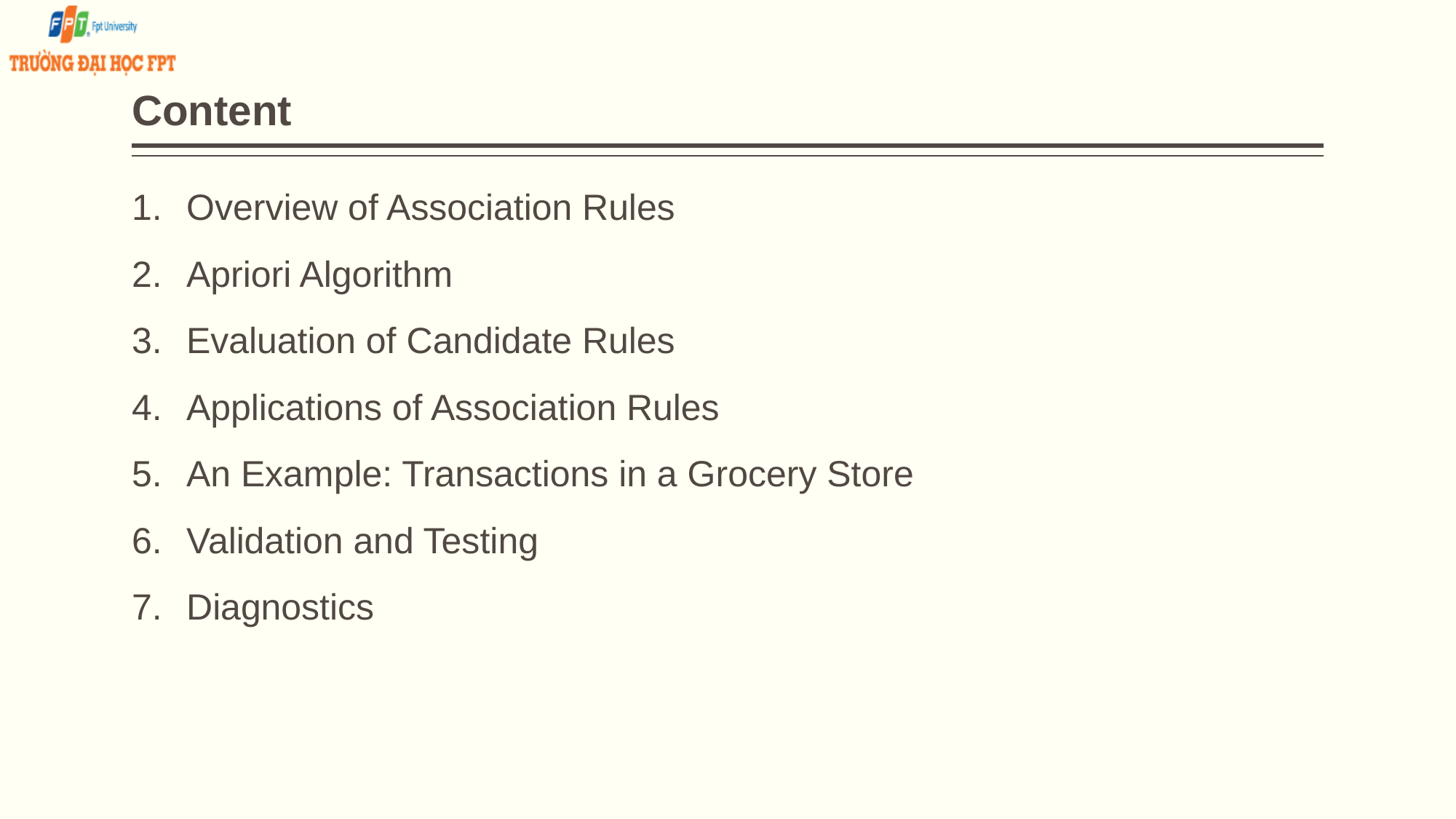

# Content
Overview of Association Rules
Apriori Algorithm
Evaluation of Candidate Rules
Applications of Association Rules
An Example: Transactions in a Grocery Store
Validation and Testing
Diagnostics